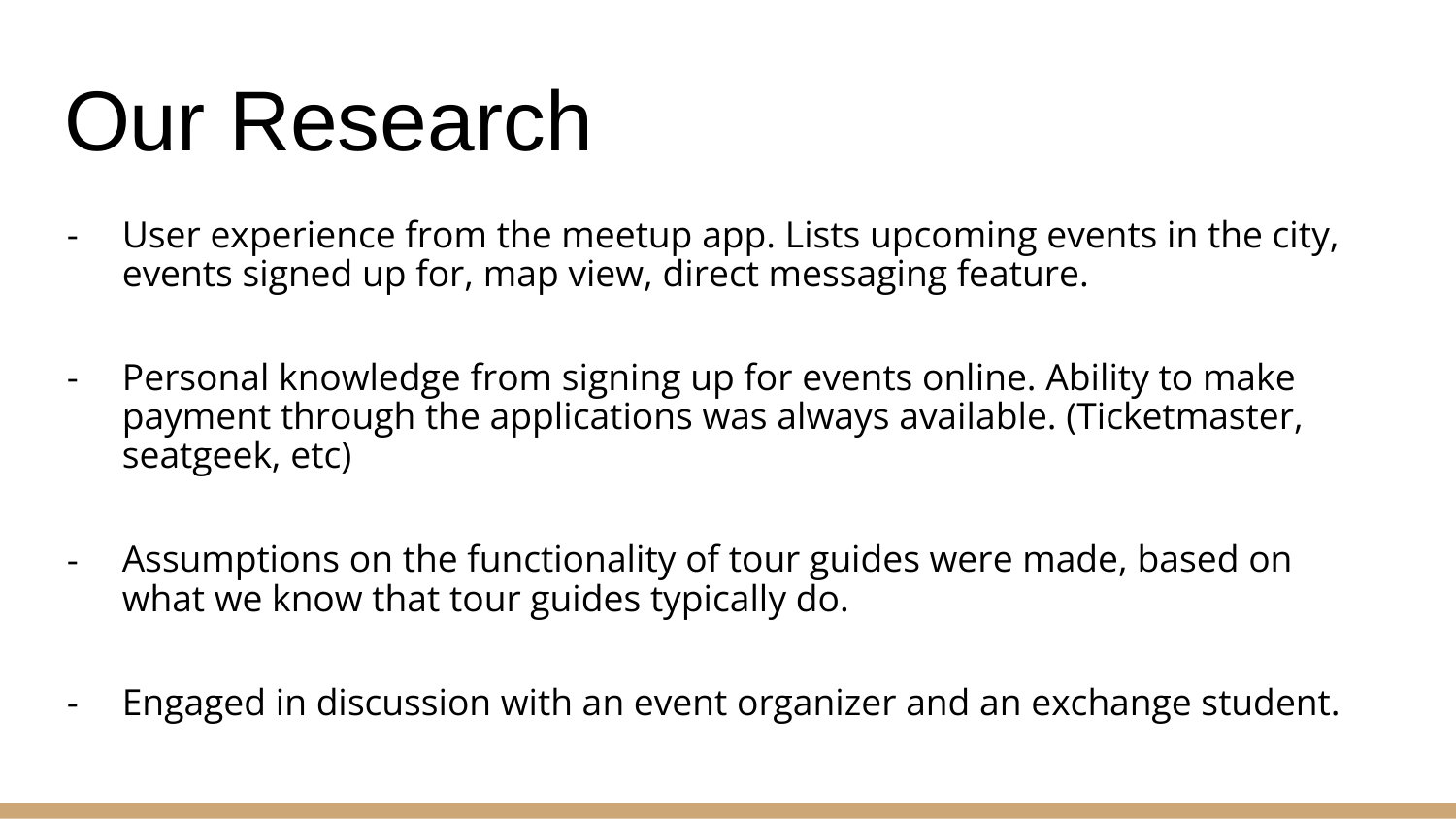

# Our Research
User experience from the meetup app. Lists upcoming events in the city, events signed up for, map view, direct messaging feature.

Personal knowledge from signing up for events online. Ability to make payment through the applications was always available. (Ticketmaster, seatgeek, etc)

Assumptions on the functionality of tour guides were made, based on what we know that tour guides typically do.

Engaged in discussion with an event organizer and an exchange student.